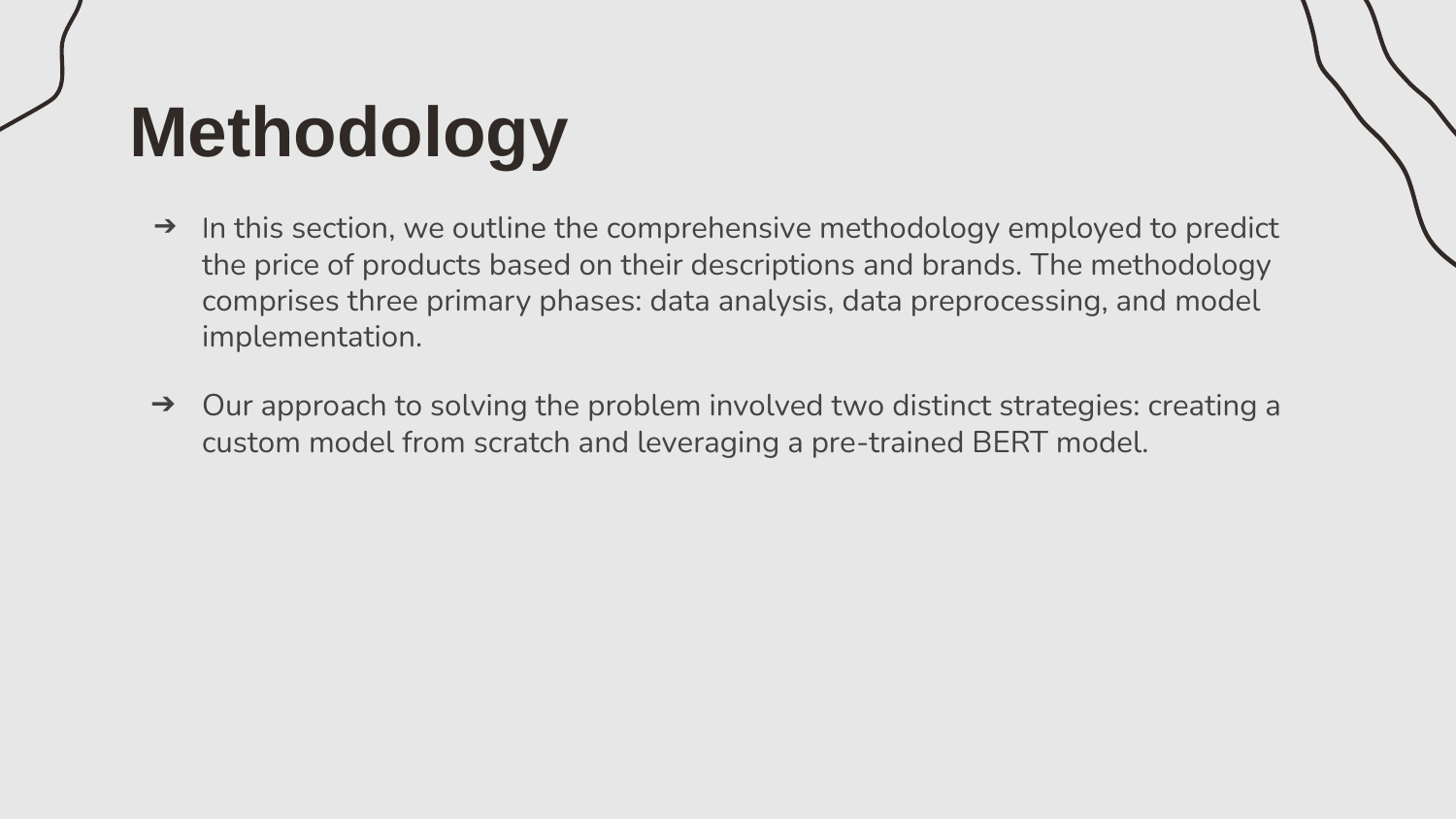

# Methodology
In this section, we outline the comprehensive methodology employed to predict the price of products based on their descriptions and brands. The methodology comprises three primary phases: data analysis, data preprocessing, and model implementation.
Our approach to solving the problem involved two distinct strategies: creating a custom model from scratch and leveraging a pre-trained BERT model.